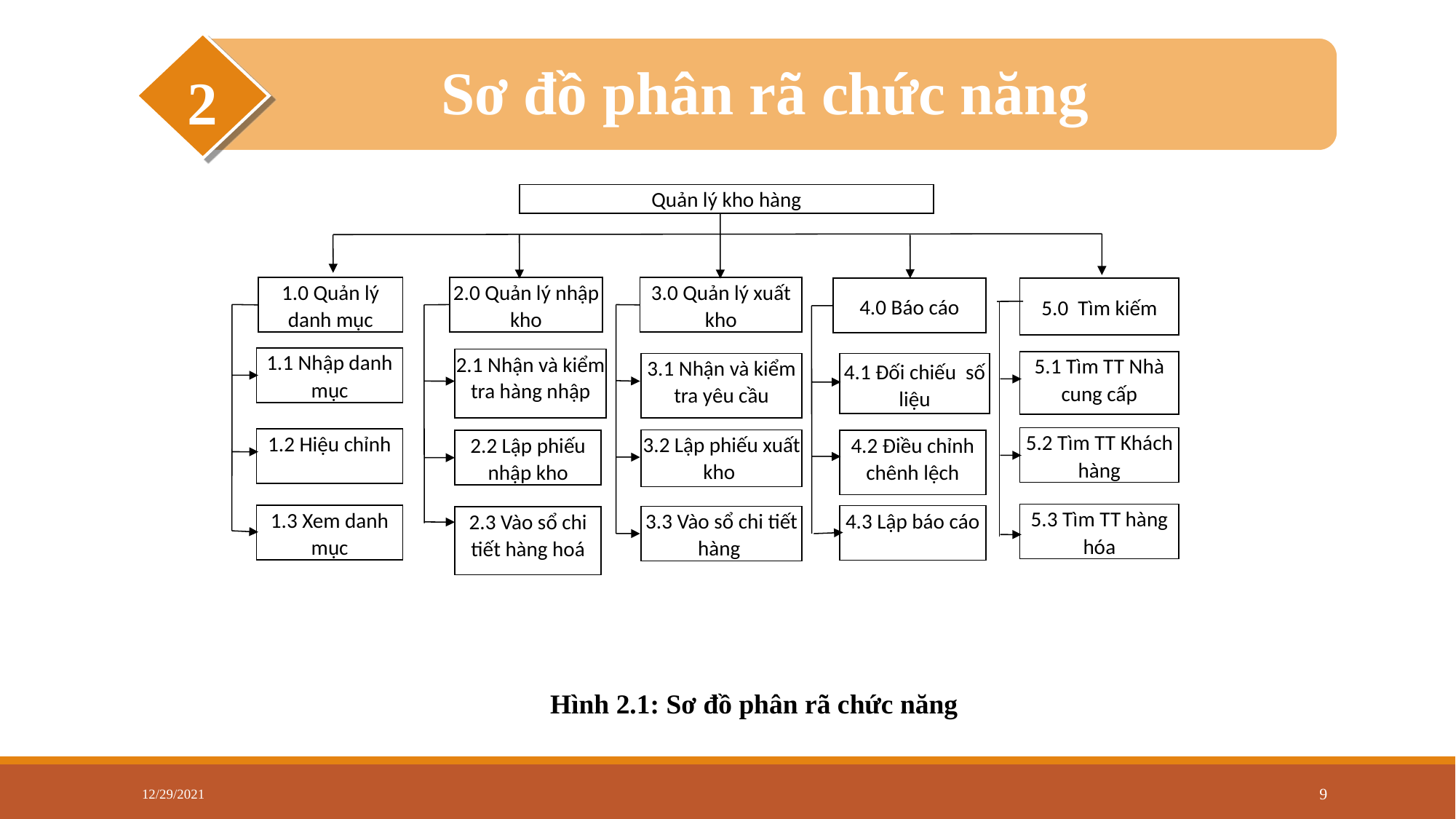

Sơ đồ phân rã chức năng
2
Mô tả yêu cầu chức năng

Quản lý kho hàng
2.0 Quản lý nhập kho
1.0 Quản lý danh mục
3.0 Quản lý xuất kho
5.0  Tìm kiếm
4.0 Báo cáo
1.1 Nhập danh mục
2.1 Nhận và kiểm tra hàng nhập
5.1 Tìm TT Nhà cung cấp
3.1 Nhận và kiểm tra yêu cầu

4.1 Đối chiếu  số liệu

5.2 Tìm TT Khách hàng
1.2 Hiệu chỉnh
3.2 Lập phiếu xuất kho

2.2 Lập phiếu nhập kho
4.2 Điều chỉnh chênh lệch

5.3 Tìm TT hàng hóa
1.3 Xem danh mục
4.3 Lập báo cáo

3.3 Vào sổ chi tiết hàng
2.3 Vào sổ chi tiết hàng hoá
Hình 2.1: Sơ đồ phân rã chức năng
12/29/2021
9